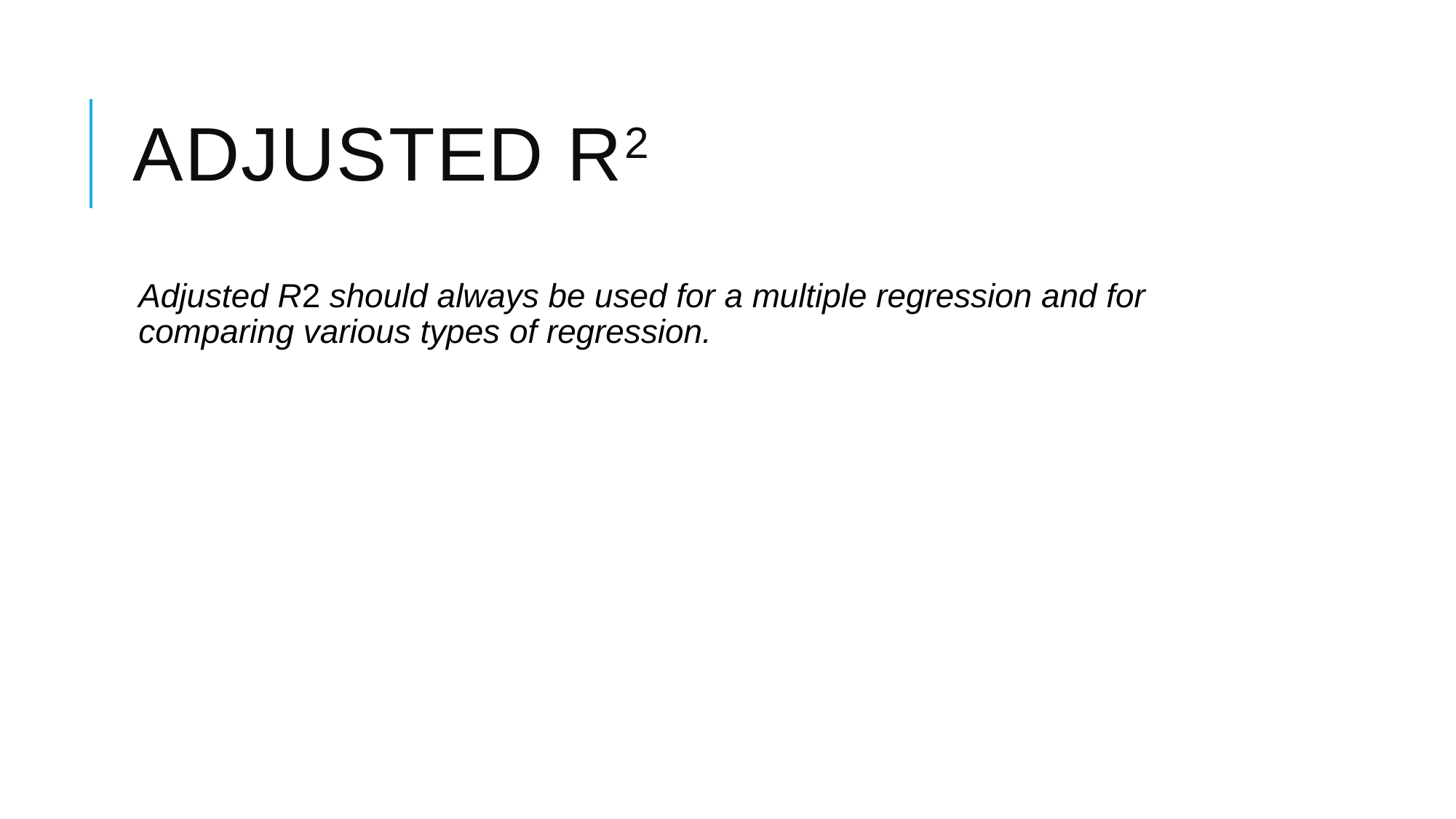

# Adjusted R2
Adjusted R2 should always be used for a multiple regression and for comparing various types of regression.